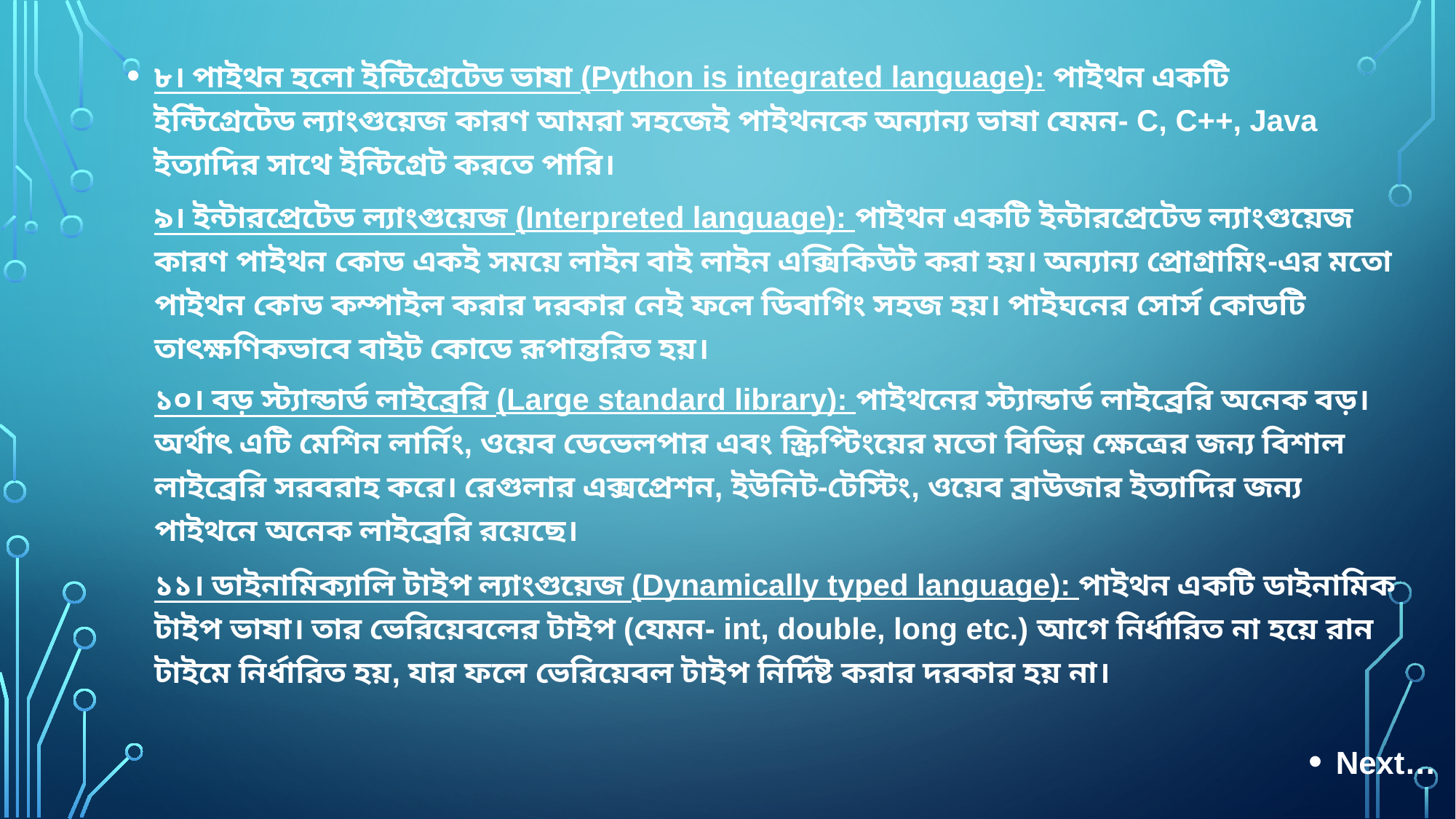

৮। পাইথন হলো ইন্টিগ্রেটেড ভাষা (Python is integrated language): পাইথন একটি ইন্টিগ্রেটেড ল্যাংগুয়েজ কারণ আমরা সহজেই পাইথনকে অন্যান্য ভাষা যেমন- C, C++, Java ইত্যাদির সাথে ইন্টিগ্রেট করতে পারি।
৯। ইন্টারপ্রেটেড ল্যাংগুয়েজ (Interpreted language): পাইথন একটি ইন্টারপ্রেটেড ল্যাংগুয়েজ কারণ পাইথন কোড একই সময়ে লাইন বাই লাইন এক্সিকিউট করা হয়। অন্যান্য প্রোগ্রামিং-এর মতো পাইথন কোড কম্পাইল করার দরকার নেই ফলে ডিবাগিং সহজ হয়। পাইঘনের সোর্স কোডটি তাৎক্ষণিকভাবে বাইট কোডে রূপান্তরিত হয়।
১০। বড় স্ট্যান্ডার্ড লাইব্রেরি (Large standard library): পাইথনের স্ট্যান্ডার্ড লাইব্রেরি অনেক বড়। অর্থাৎ এটি মেশিন লার্নিং, ওয়েব ডেভেলপার এবং স্ক্রিপ্টিংয়ের মতো বিভিন্ন ক্ষেত্রের জন্য বিশাল লাইব্রেরি সরবরাহ করে। রেগুলার এক্সপ্রেশন, ইউনিট-টেস্টিং, ওয়েব ব্রাউজার ইত্যাদির জন্য পাইথনে অনেক লাইব্রেরি রয়েছে।
১১। ডাইনামিক্যালি টাইপ ল্যাংগুয়েজ (Dynamically typed language): পাইথন একটি ডাইনামিক টাইপ ভাষা। তার ভেরিয়েবলের টাইপ (যেমন- int, double, long etc.) আগে নির্ধারিত না হয়ে রান টাইমে নির্ধারিত হয়, যার ফলে ভেরিয়েবল টাইপ নির্দিষ্ট করার দরকার হয় না।
Next…